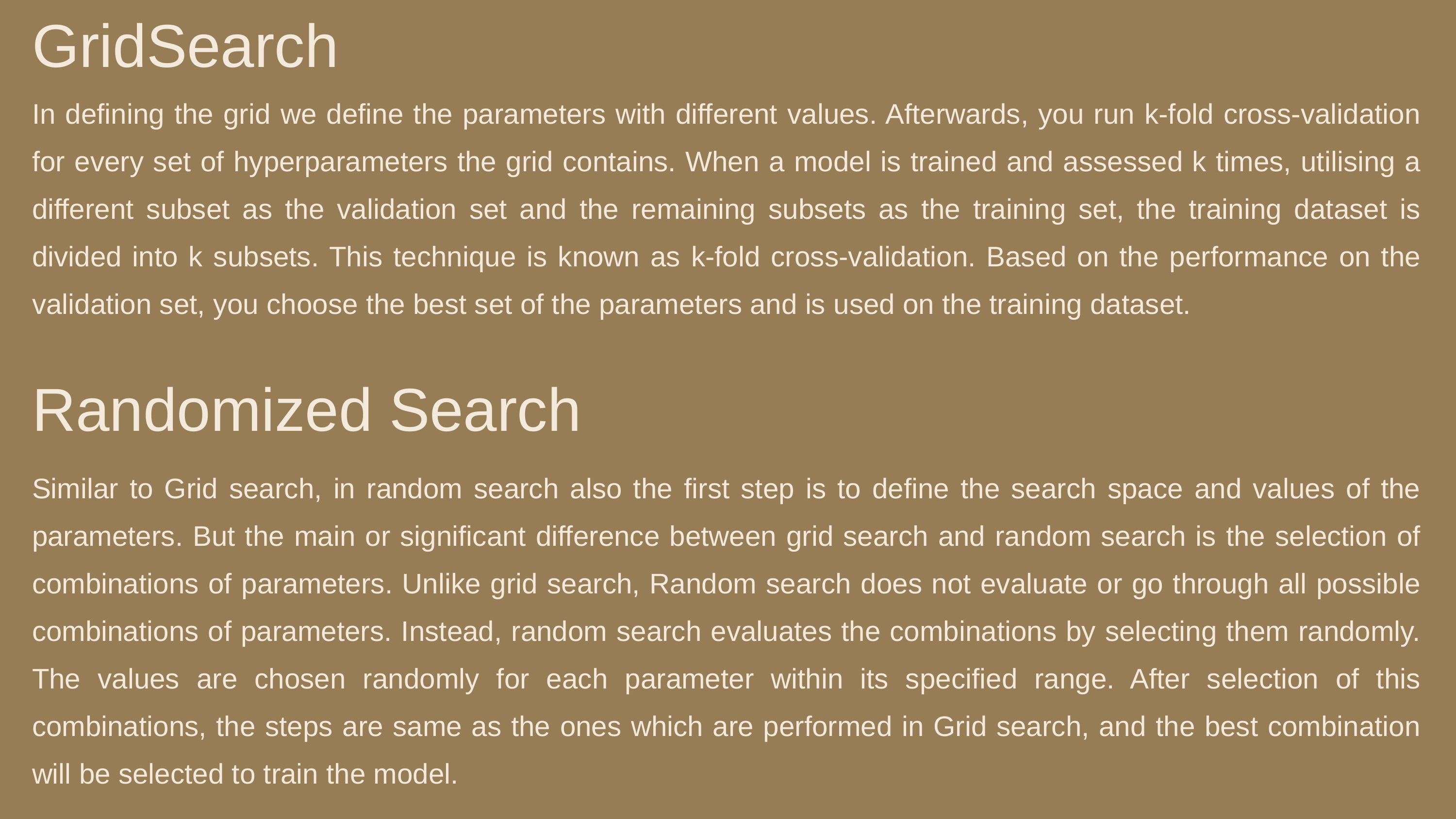

GridSearch
In defining the grid we define the parameters with different values. Afterwards, you run k-fold cross-validation for every set of hyperparameters the grid contains. When a model is trained and assessed k times, utilising a different subset as the validation set and the remaining subsets as the training set, the training dataset is divided into k subsets. This technique is known as k-fold cross-validation. Based on the performance on the validation set, you choose the best set of the parameters and is used on the training dataset.
Randomized Search
Similar to Grid search, in random search also the first step is to define the search space and values of the parameters. But the main or significant difference between grid search and random search is the selection of combinations of parameters. Unlike grid search, Random search does not evaluate or go through all possible combinations of parameters. Instead, random search evaluates the combinations by selecting them randomly. The values are chosen randomly for each parameter within its specified range. After selection of this combinations, the steps are same as the ones which are performed in Grid search, and the best combination will be selected to train the model.